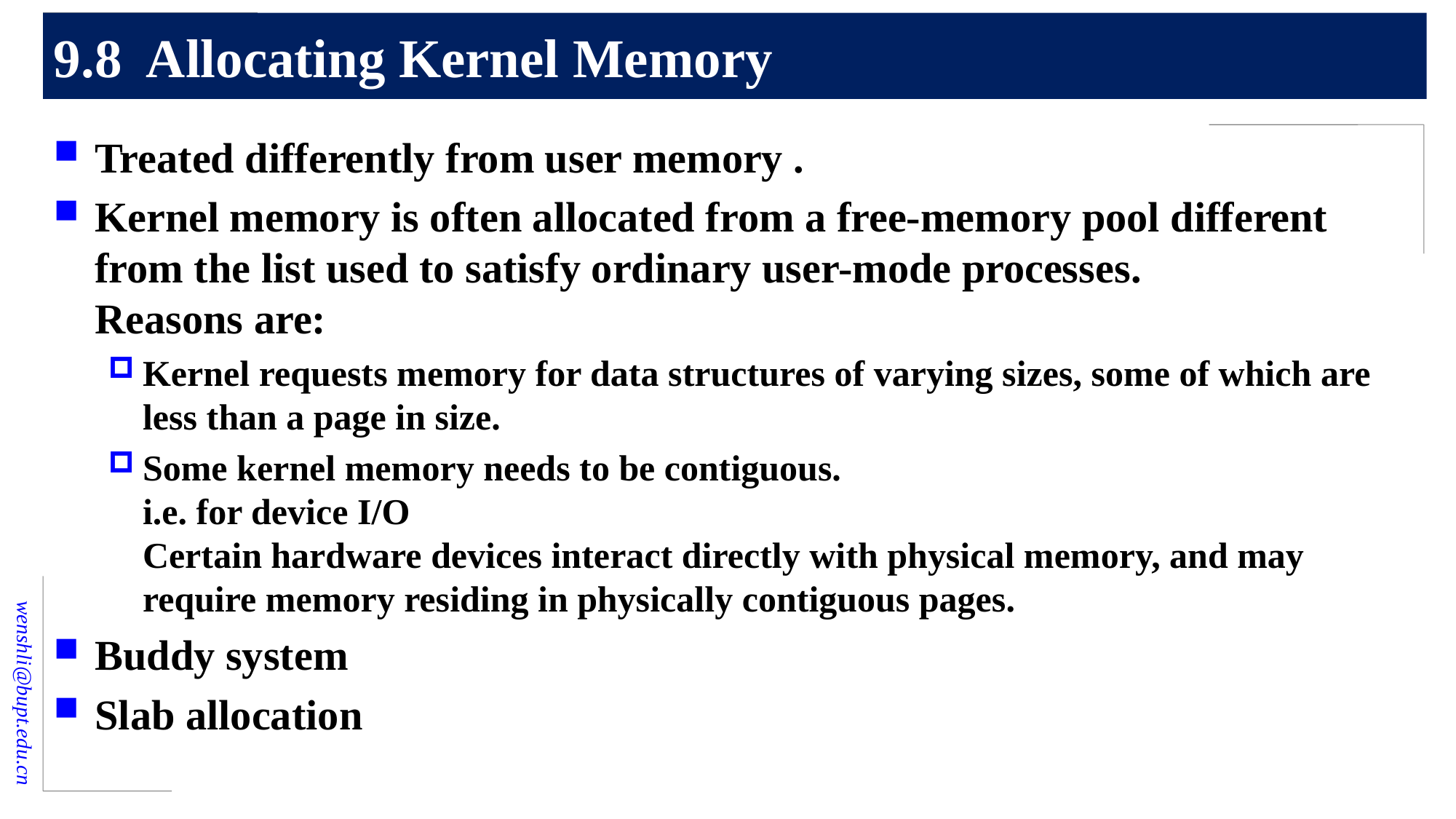

# 9.8  Allocating Kernel Memory
Treated differently from user memory .
Kernel memory is often allocated from a free-memory pool different from the list used to satisfy ordinary user-mode processes.
Reasons are:
Kernel requests memory for data structures of varying sizes, some of which are less than a page in size.
Some kernel memory needs to be contiguous.
i.e. for device I/O
Certain hardware devices interact directly with physical memory, and may require memory residing in physically contiguous pages.
Buddy system
Slab allocation
71